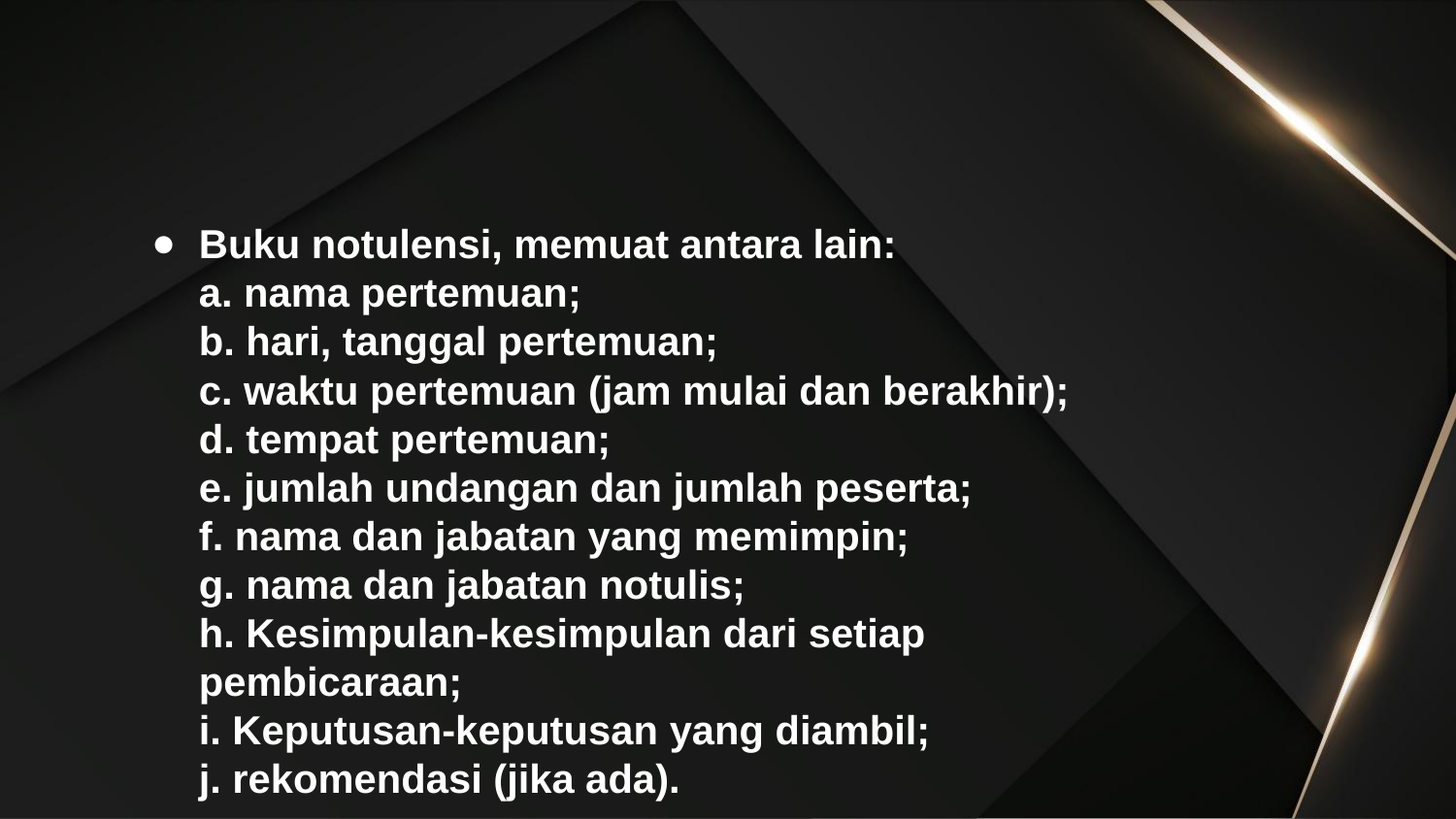

#
Buku notulensi, memuat antara lain:
a. nama pertemuan;
b. hari, tanggal pertemuan;
c. waktu pertemuan (jam mulai dan berakhir);
d. tempat pertemuan;
e. jumlah undangan dan jumlah peserta;
f. nama dan jabatan yang memimpin;
g. nama dan jabatan notulis;
h. Kesimpulan-kesimpulan dari setiap pembicaraan;
i. Keputusan-keputusan yang diambil;
j. rekomendasi (jika ada).